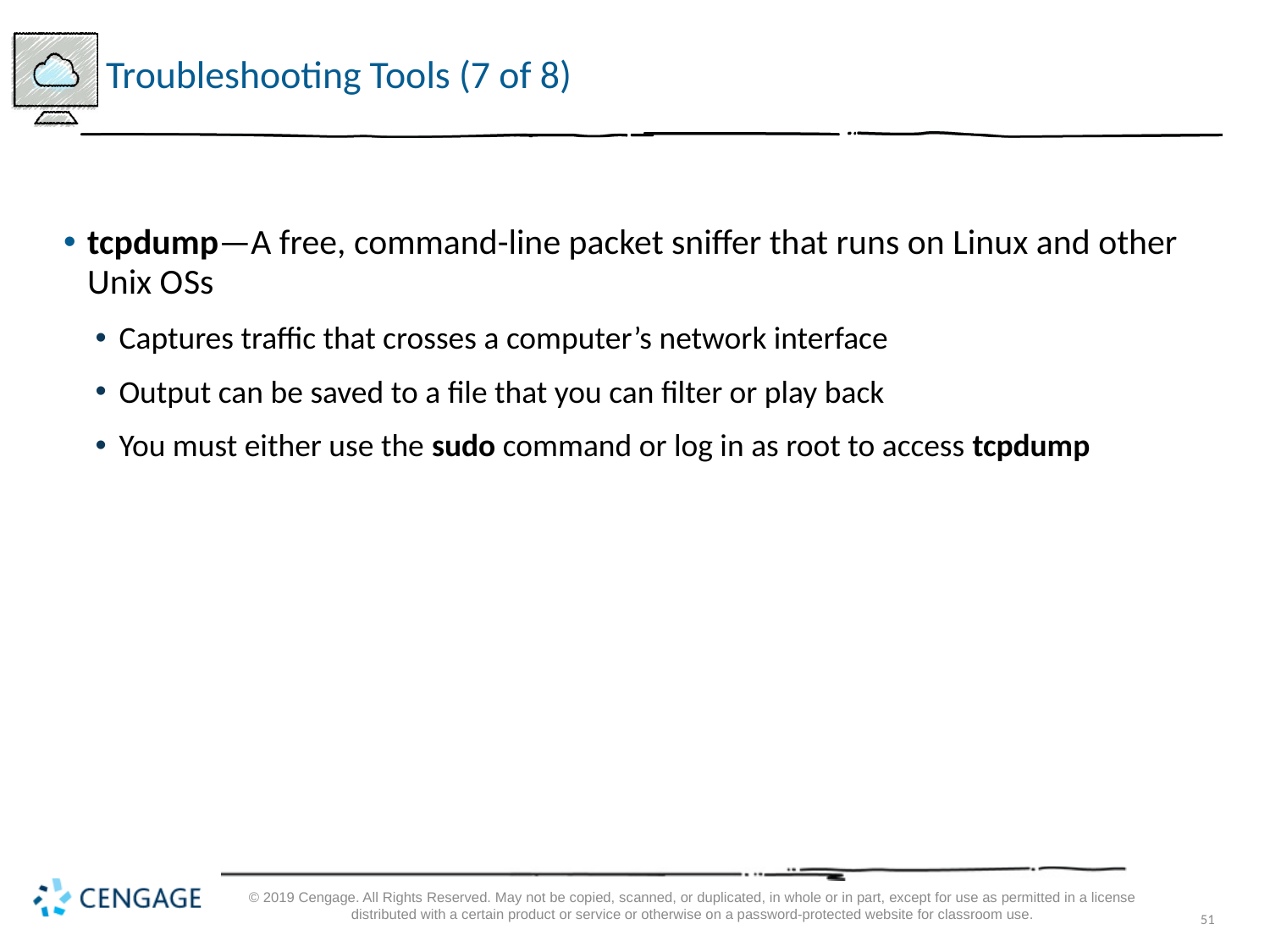

# Troubleshooting Tools (7 of 8)
tcpdump—A free, command-line packet sniffer that runs on Linux and other Unix O Ss
Captures traffic that crosses a computer’s network interface
Output can be saved to a file that you can filter or play back
You must either use the sudo command or log in as root to access tcpdump
© 2019 Cengage. All Rights Reserved. May not be copied, scanned, or duplicated, in whole or in part, except for use as permitted in a license distributed with a certain product or service or otherwise on a password-protected website for classroom use.